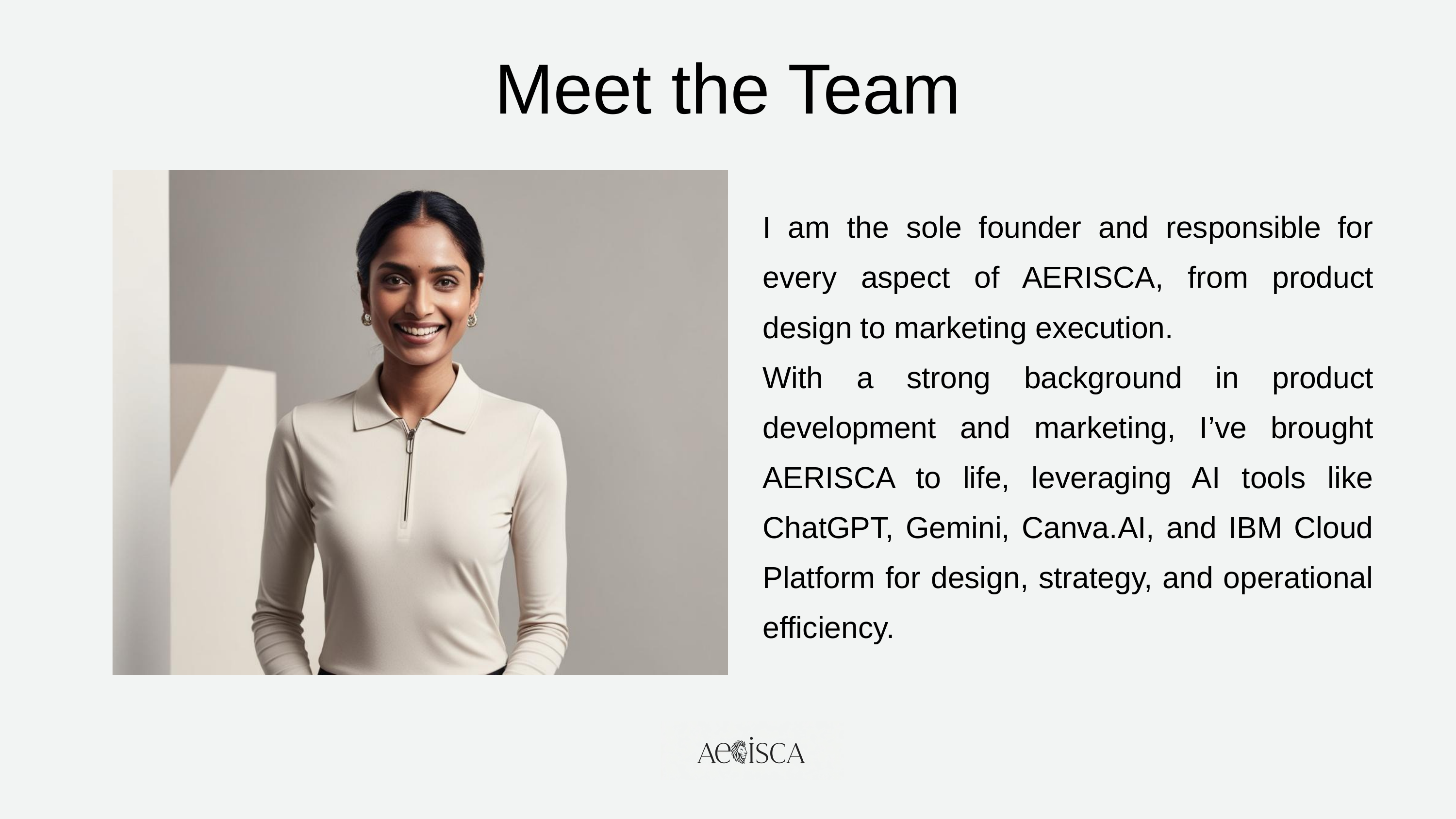

Meet the Team

I am the sole founder and responsible for every aspect of AERISCA, from product design to marketing execution.
With a strong background in product development and marketing, I’ve brought AERISCA to life, leveraging AI tools like ChatGPT, Gemini, Canva.AI, and IBM Cloud Platform for design, strategy, and operational efficiency.